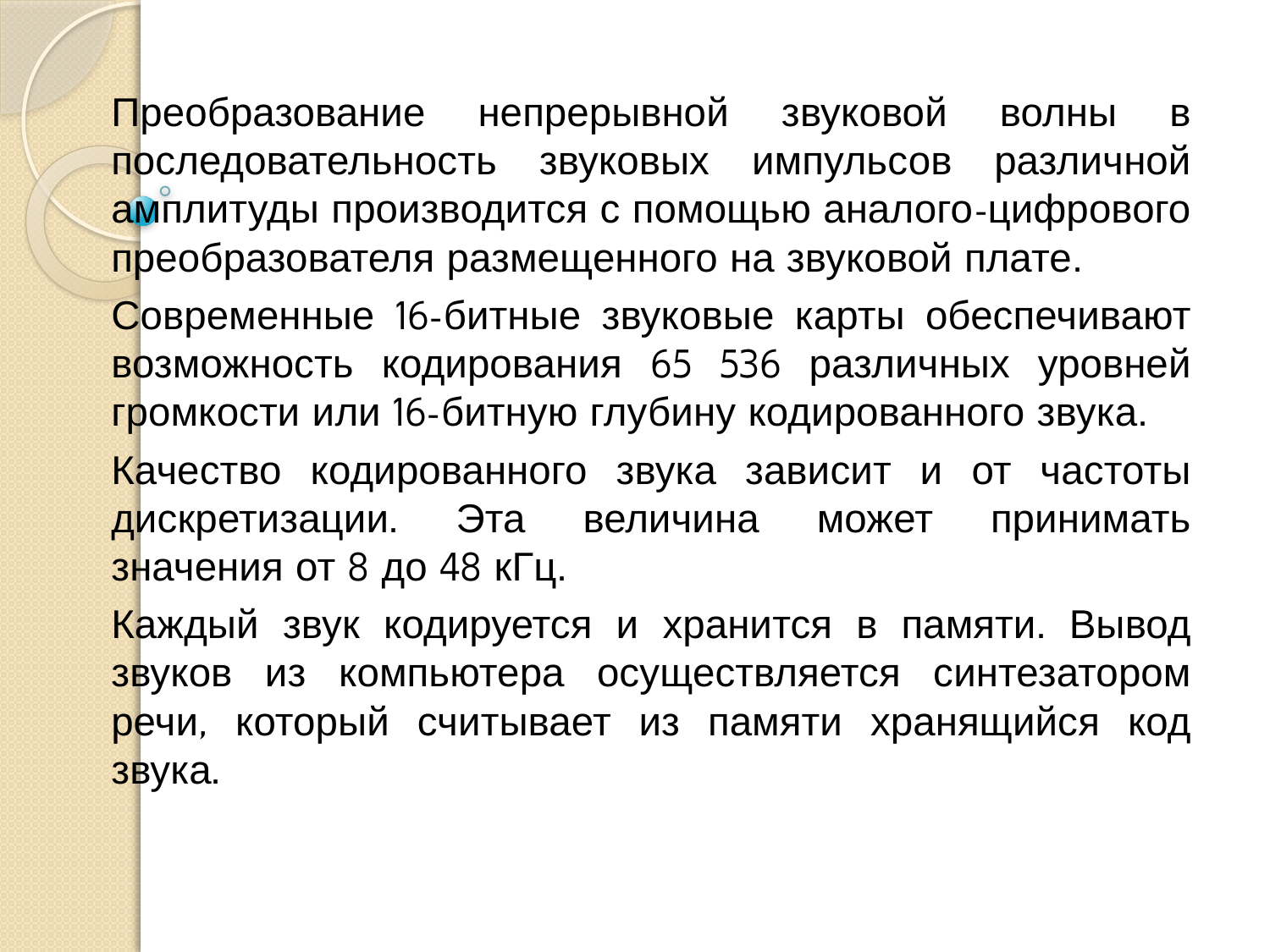

Преобразование непрерывной звуковой волны в последовательность звуковых импульсов различной амплитуды производится с помощью аналого-цифрового преобразователя размещенного на звуковой плате.
Современные 16-битные звуковые карты обеспечивают возможность кодирования 65 536 различных уровней громкости или 16-битную глубину кодированного звука.
Качество кодированного звука зависит и от частоты дискретизации. Эта величина может принимать значения от 8 до 48 кГц.
Каждый звук кодируется и хранится в памяти. Вывод звуков из компьютера осуществляется синтезатором речи, который считывает из памяти хранящийся код звука.